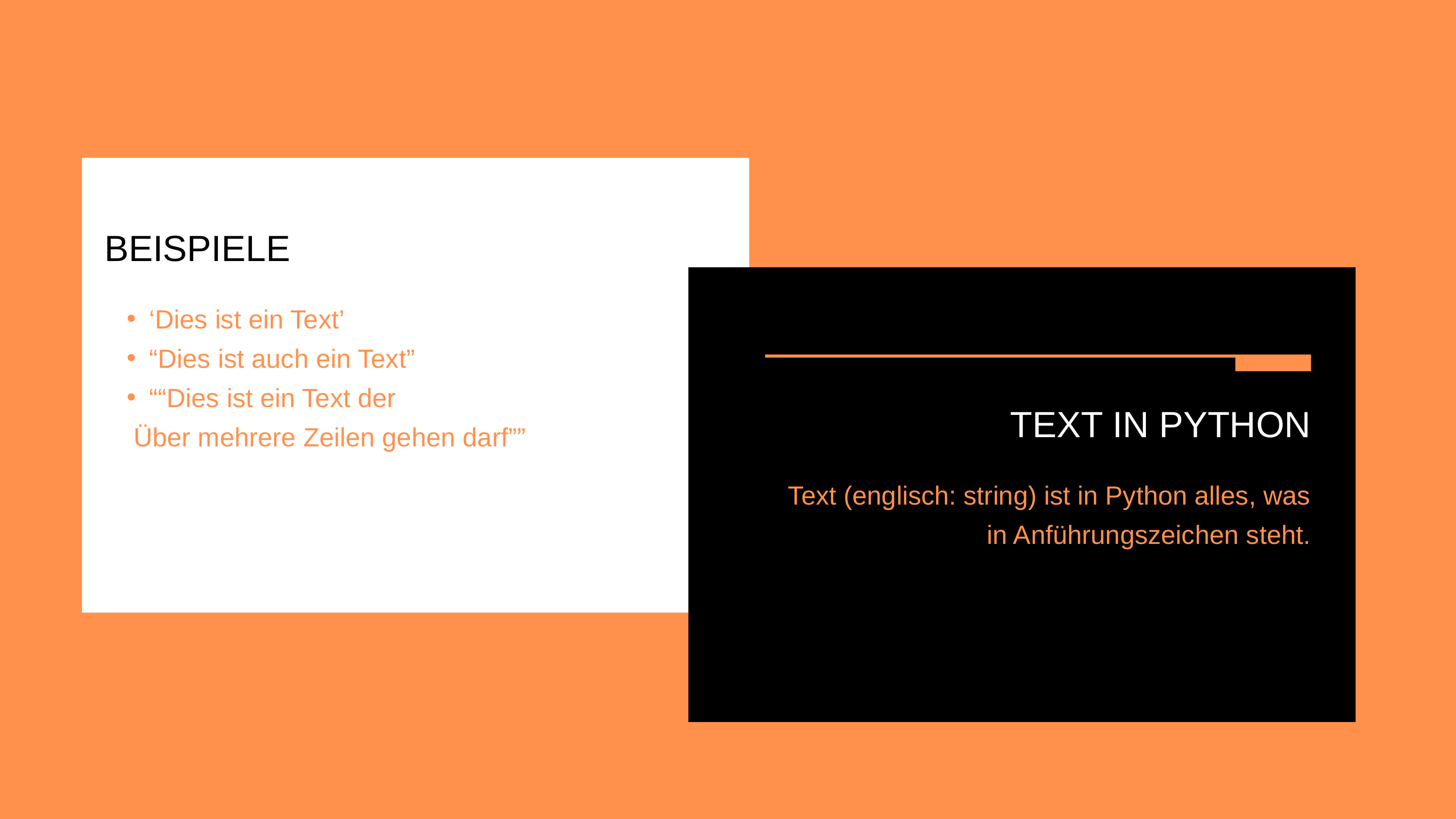

BEISPIELE
‘Dies ist ein Text’
“Dies ist auch ein Text”
““Dies ist ein Text der
    Über mehrere Zeilen gehen darf””

TEXT IN PYTHON
Text (englisch: string) ist in Python alles, was in Anführungszeichen steht.